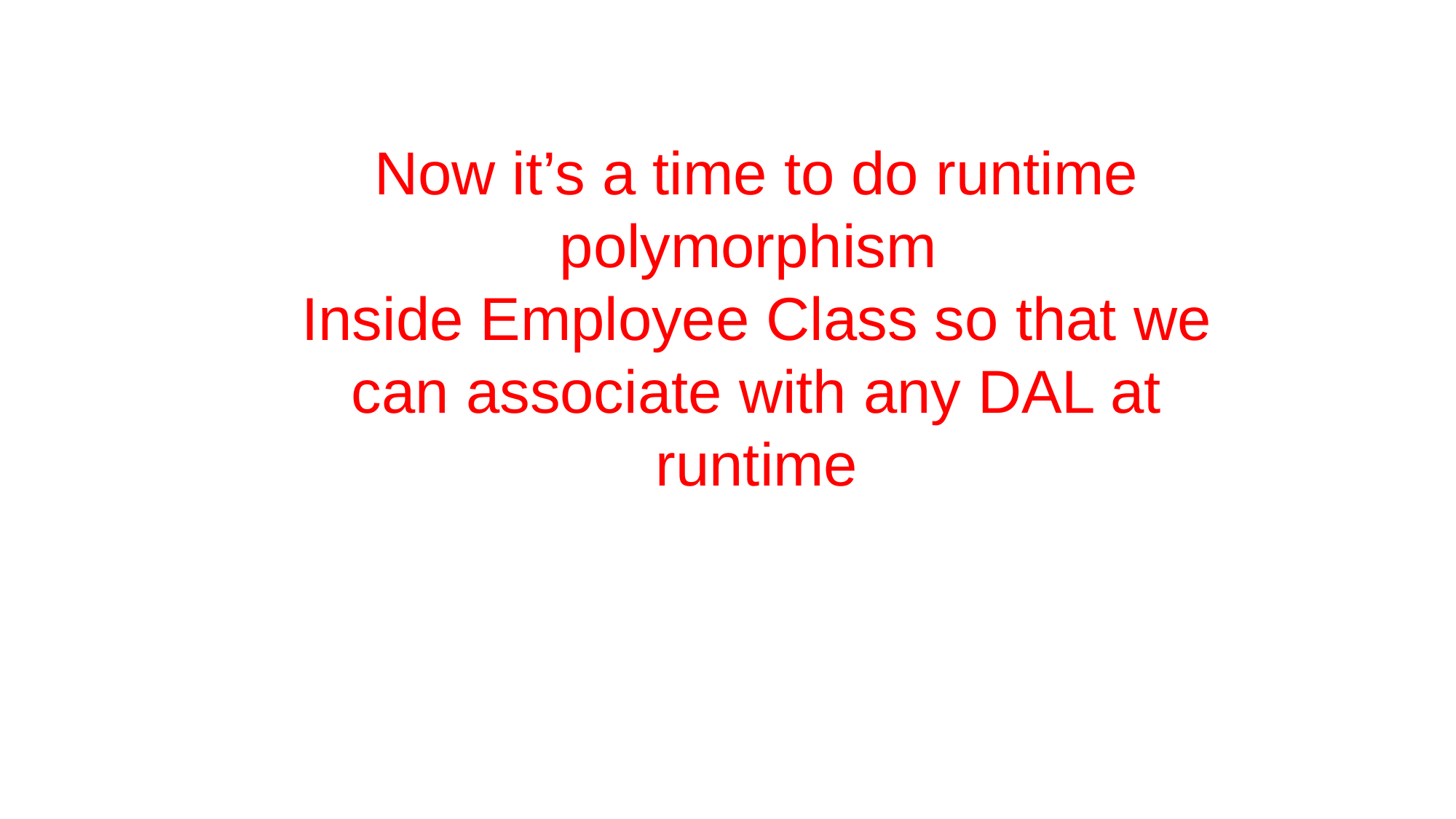

Now it’s a time to do runtime polymorphism
Inside Employee Class so that we can associate with any DAL at runtime